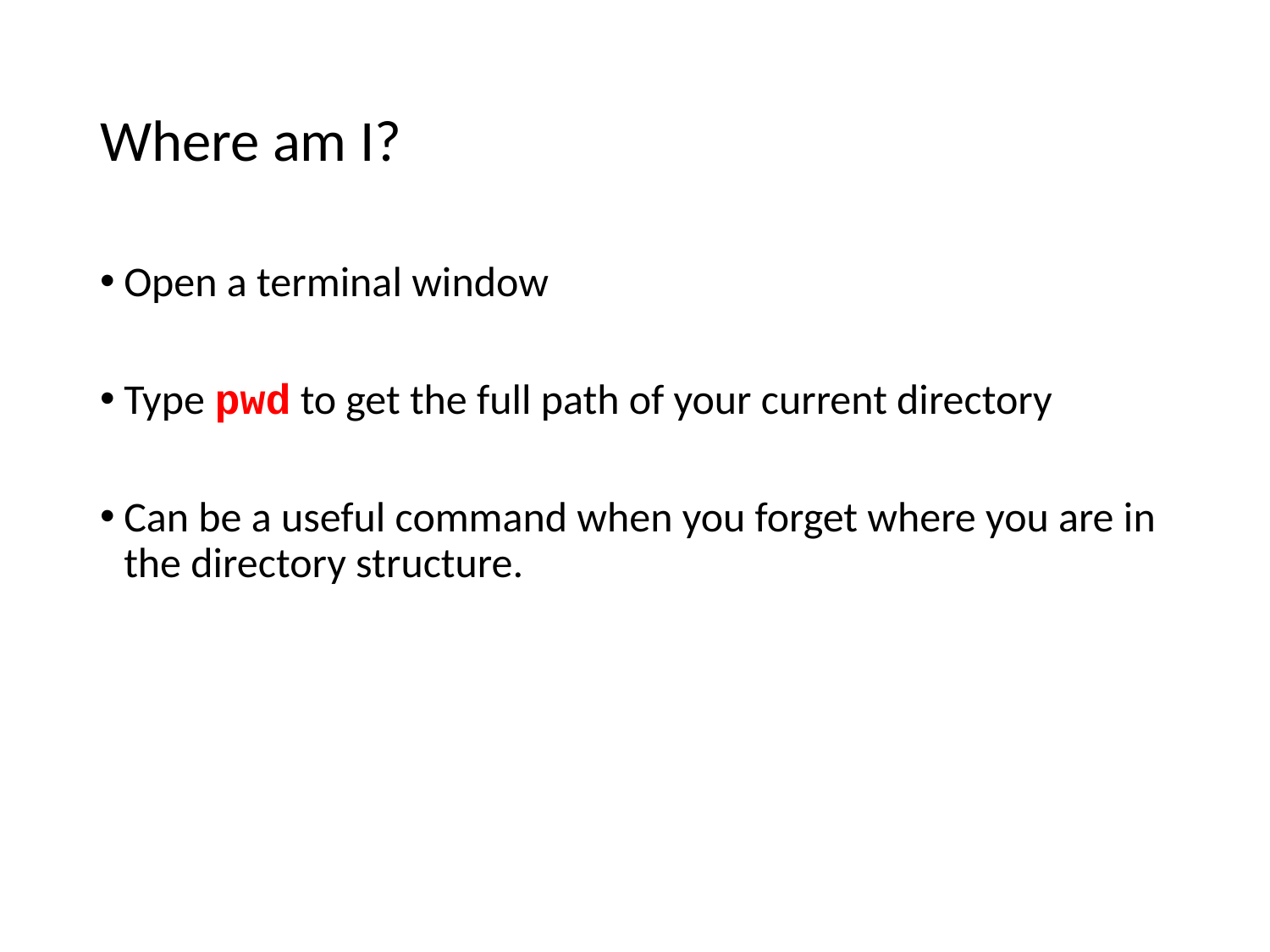

# Where am I?
Open a terminal window

Type pwd to get the full path of your current directory

Can be a useful command when you forget where you are in the directory structure.